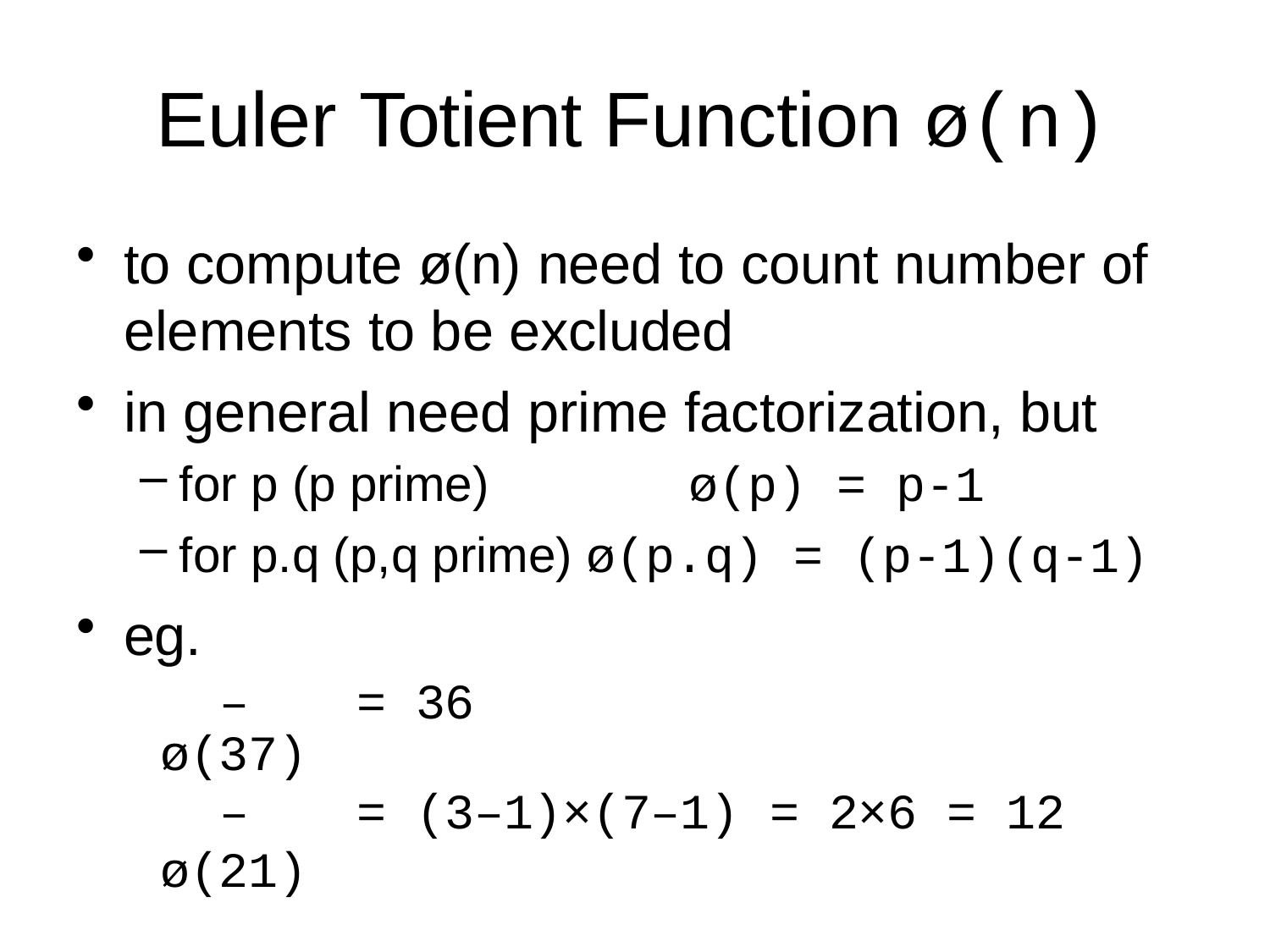

# Euler Totient Function ø(n)
to compute ø(n) need to count number of elements to be excluded
in general need prime factorization, but
for p (p prime)	ø(p) = p-1
for p.q (p,q prime) ø(p.q) = (p-1)(q-1)
eg.
| – ø(37) | = | 36 |  |  |  |  |
| --- | --- | --- | --- | --- | --- | --- |
| – ø(21) | = | (3–1)×(7–1) | = | 2×6 | = | 12 |